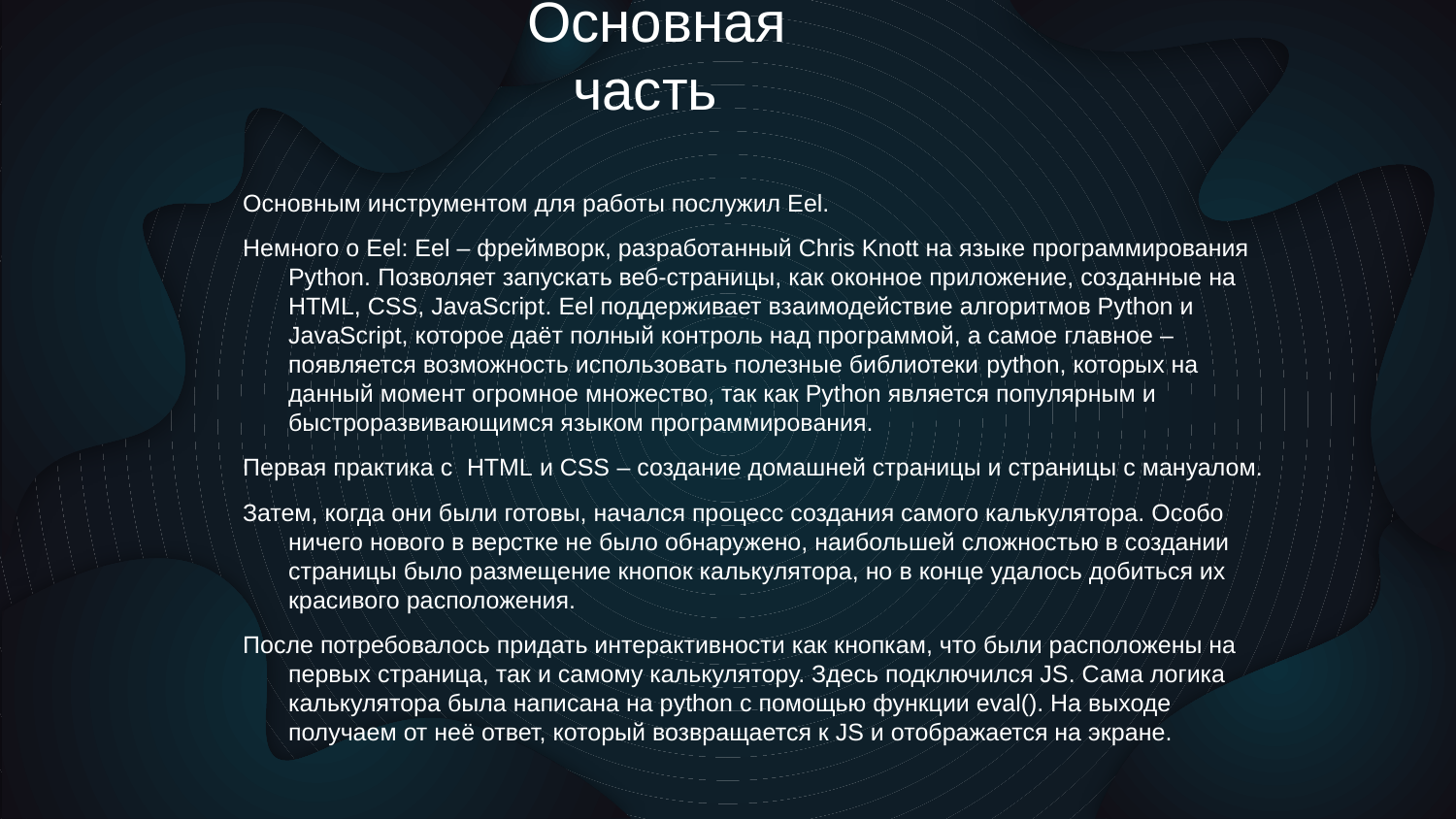

Основная часть
Основным инструментом для работы послужил Eel.
Немного о Eel: Eel – фреймворк, разработанный Chris Knott на языке программирования Python. Позволяет запускать веб-страницы, как оконное приложение, созданные на HTML, CSS, JavaScript. Eel поддерживает взаимодействие алгоритмов Python и JavaScript, которое даёт полный контроль над программой, а самое главное – появляется возможность использовать полезные библиотеки python, которых на данный момент огромное множество, так как Python является популярным и быстроразвивающимся языком программирования.
Первая практика с  HTML и CSS – создание домашней страницы и страницы с мануалом.
Затем, когда они были готовы, начался процесс создания самого калькулятора. Особо ничего нового в верстке не было обнаружено, наибольшей сложностью в создании страницы было размещение кнопок калькулятора, но в конце удалось добиться их красивого расположения.
После потребовалось придать интерактивности как кнопкам, что были расположены на первых страница, так и самому калькулятору. Здесь подключился JS. Сама логика калькулятора была написана на python с помощью функции eval(). На выходе получаем от неё ответ, который возвращается к JS и отображается на экране.